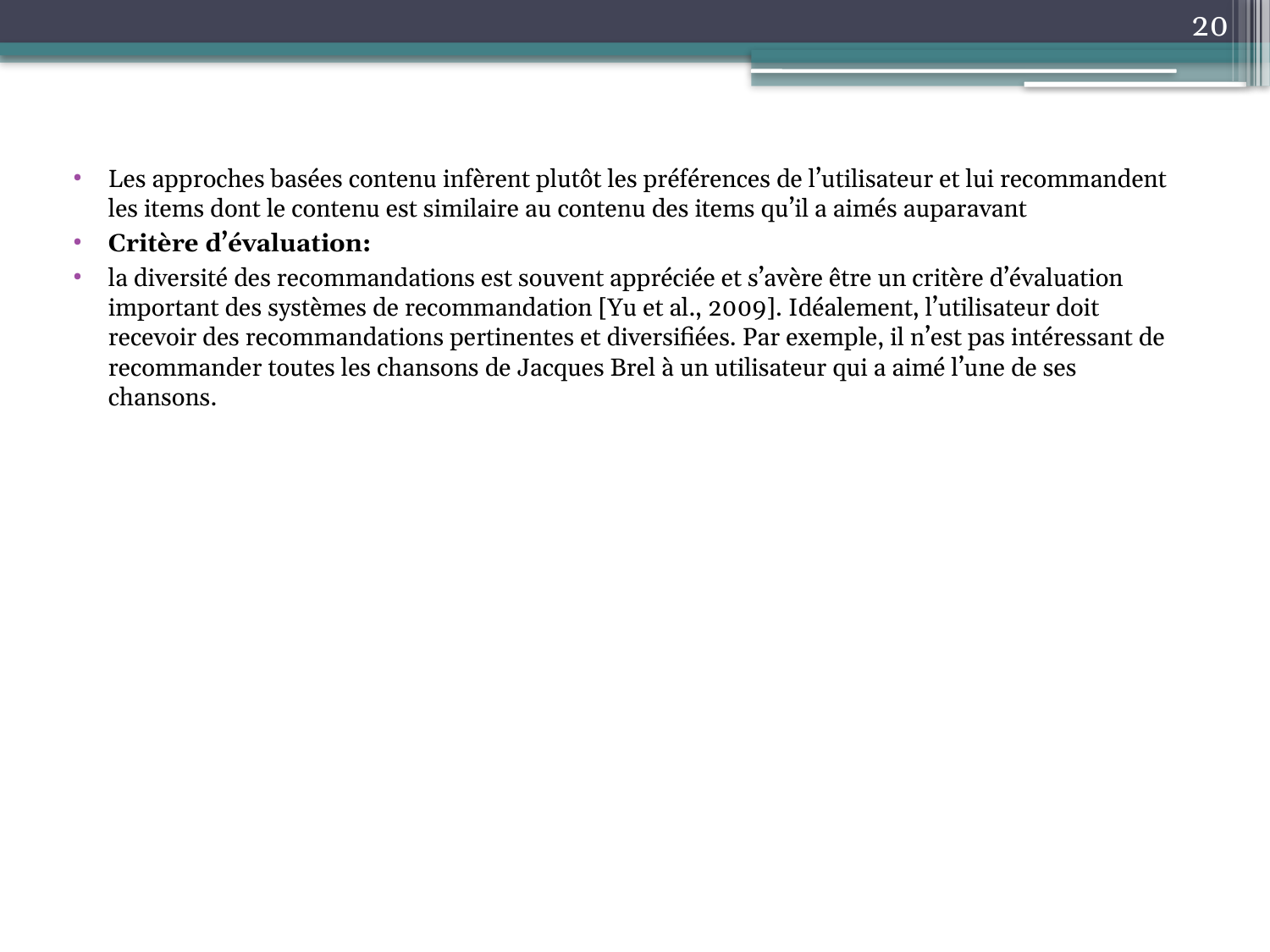

20
Les approches basées contenu infèrent plutôt les préférences de l’utilisateur et lui recommandent les items dont le contenu est similaire au contenu des items qu’il a aimés auparavant
Critère d’évaluation:
la diversité des recommandations est souvent appréciée et s’avère être un critère d’évaluation important des systèmes de recommandation [Yu et al., 2009]. Idéalement, l’utilisateur doit recevoir des recommandations pertinentes et diversifiées. Par exemple, il n’est pas intéressant de recommander toutes les chansons de Jacques Brel à un utilisateur qui a aimé l’une de ses chansons.